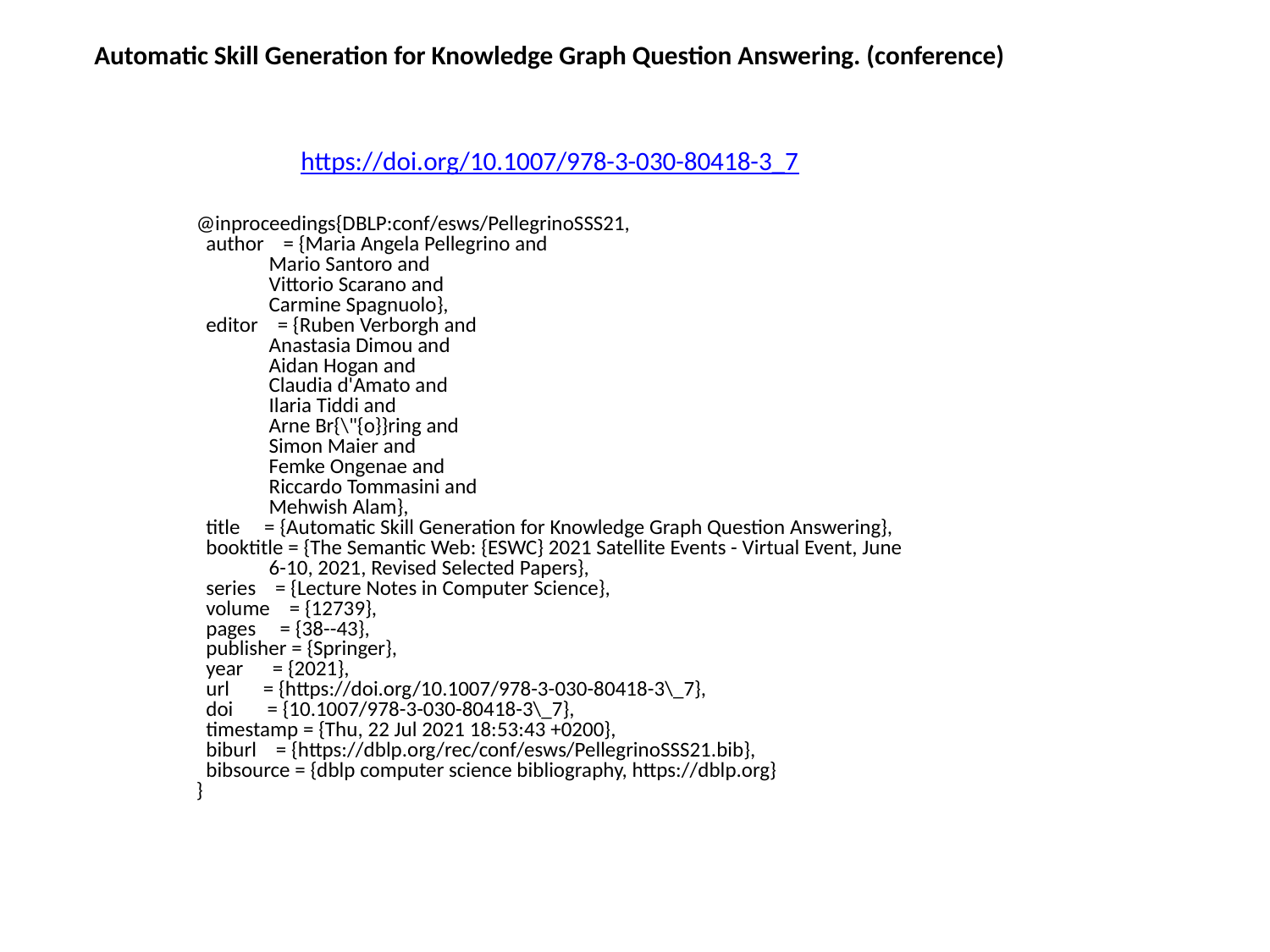

Automatic Skill Generation for Knowledge Graph Question Answering. (conference)

https://doi.org/10.1007/978-3-030-80418-3_7

@inproceedings{DBLP:conf/esws/PellegrinoSSS21,
  author    = {Maria Angela Pellegrino and
               Mario Santoro and
               Vittorio Scarano and
               Carmine Spagnuolo},
  editor    = {Ruben Verborgh and
               Anastasia Dimou and
               Aidan Hogan and
               Claudia d'Amato and
               Ilaria Tiddi and
               Arne Br{\"{o}}ring and
               Simon Maier and
               Femke Ongenae and
               Riccardo Tommasini and
               Mehwish Alam},
  title     = {Automatic Skill Generation for Knowledge Graph Question Answering},
  booktitle = {The Semantic Web: {ESWC} 2021 Satellite Events - Virtual Event, June
               6-10, 2021, Revised Selected Papers},
  series    = {Lecture Notes in Computer Science},
  volume    = {12739},
  pages     = {38--43},
  publisher = {Springer},
  year      = {2021},
  url       = {https://doi.org/10.1007/978-3-030-80418-3\_7},
  doi       = {10.1007/978-3-030-80418-3\_7},
  timestamp = {Thu, 22 Jul 2021 18:53:43 +0200},
  biburl    = {https://dblp.org/rec/conf/esws/PellegrinoSSS21.bib},
  bibsource = {dblp computer science bibliography, https://dblp.org}
}